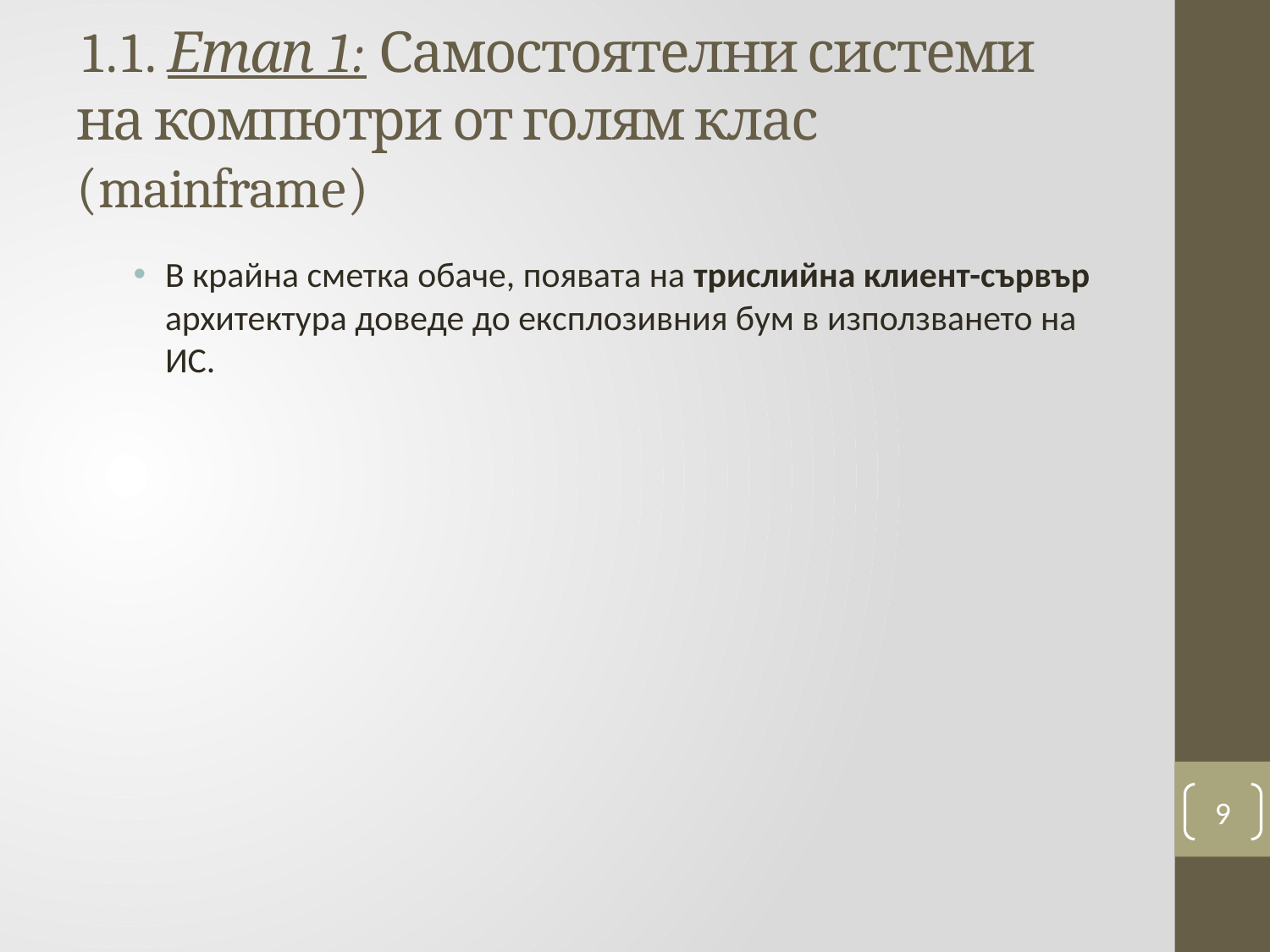

# 1.1. Етап 1: Самостоятелни системи на компютри от голям клас (mainframe)
В крайна сметка обаче, появата на трислийна клиент-сървър архитектура доведе до експлозивния бум в използването на ИС.
9